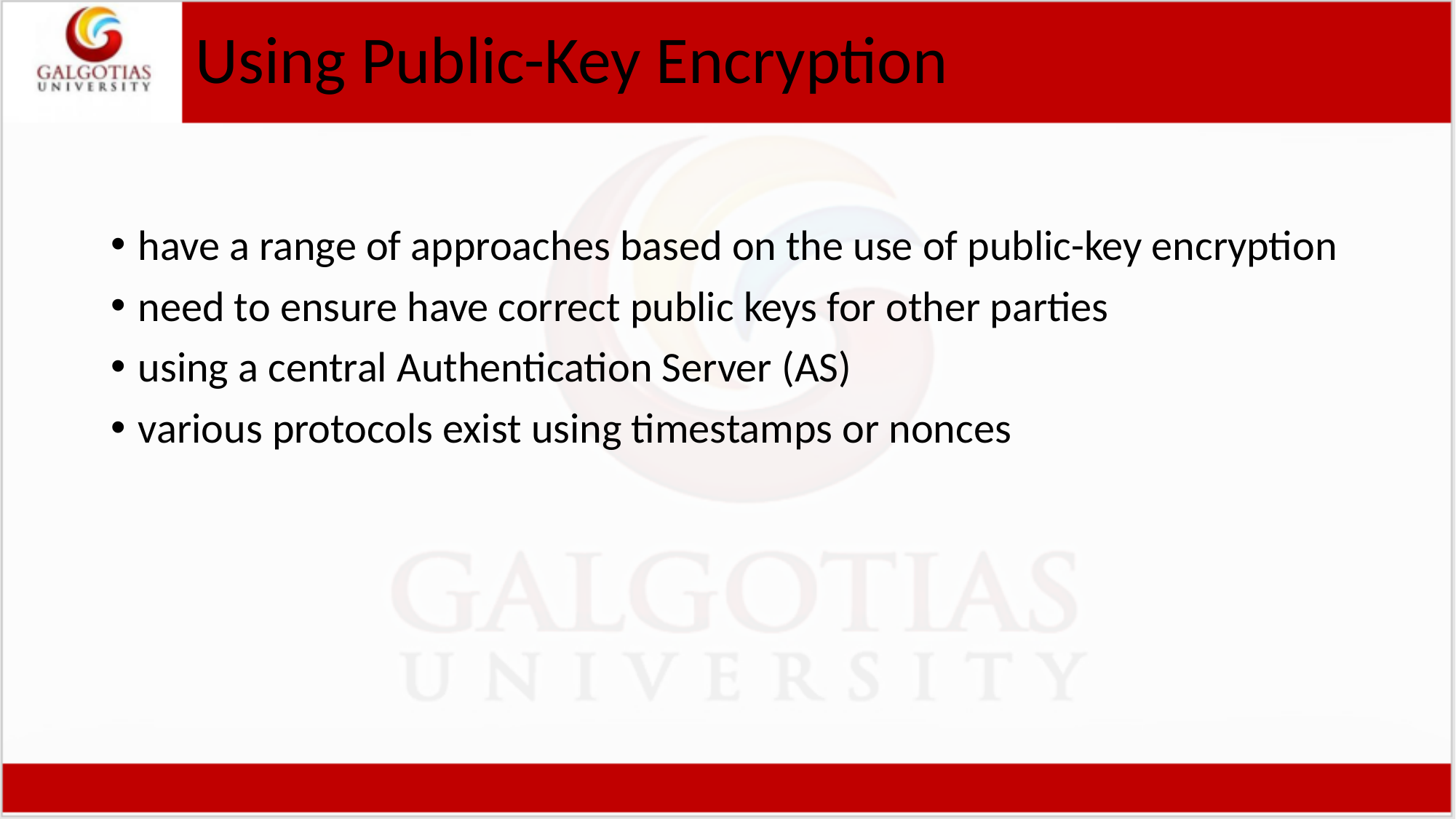

# Using Public-Key Encryption
have a range of approaches based on the use of public-key encryption
need to ensure have correct public keys for other parties
using a central Authentication Server (AS)
various protocols exist using timestamps or nonces